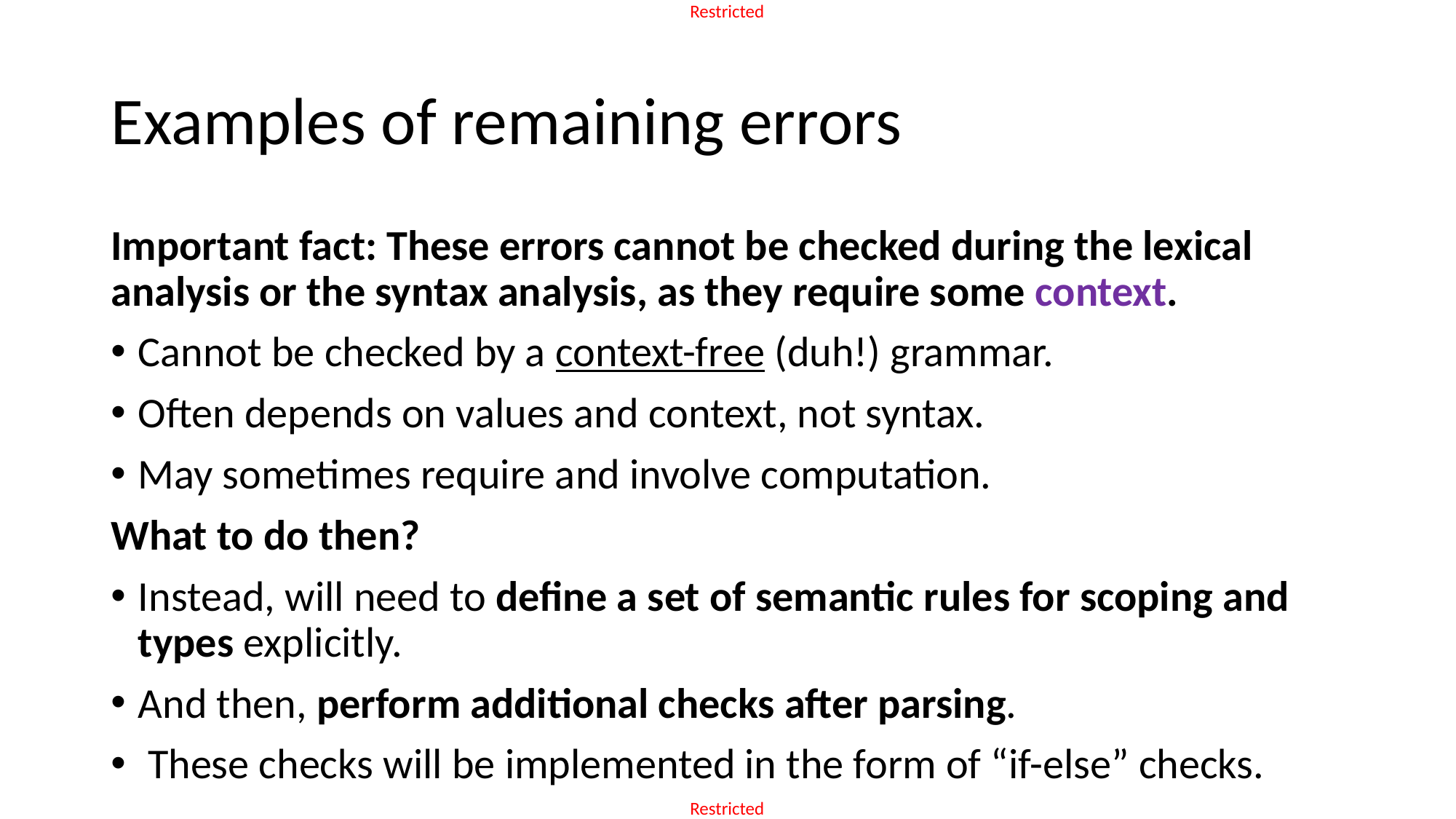

# Examples of remaining errors
Important fact: These errors cannot be checked during the lexical analysis or the syntax analysis, as they require some context.
Cannot be checked by a context-free (duh!) grammar.
Often depends on values and context, not syntax.
May sometimes require and involve computation.
What to do then?
Instead, will need to define a set of semantic rules for scoping and types explicitly.
And then, perform additional checks after parsing.
 These checks will be implemented in the form of “if-else” checks.